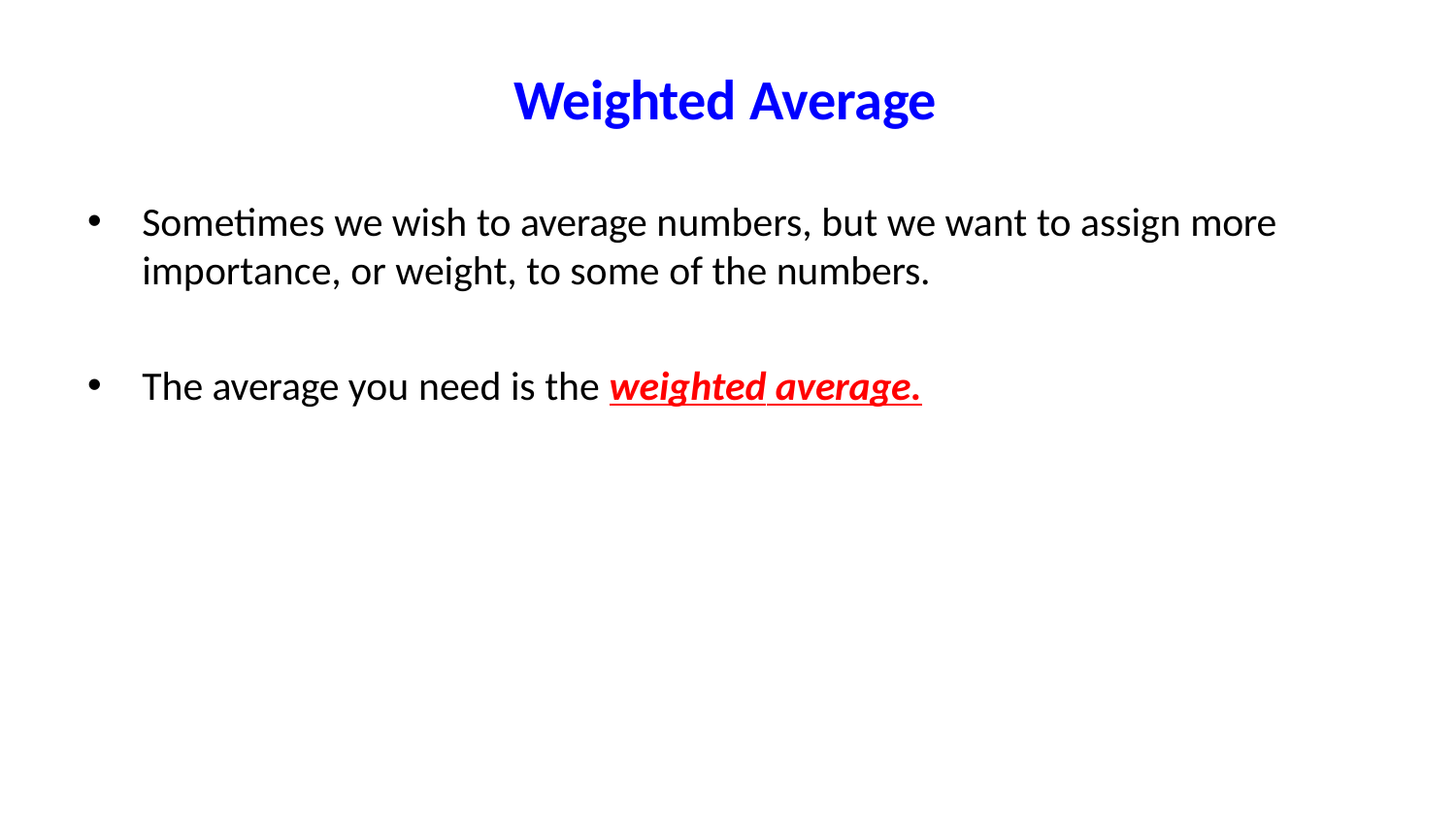

# Weighted Average
Sometimes we wish to average numbers, but we want to assign more importance, or weight, to some of the numbers.

The average you need is the weighted average.